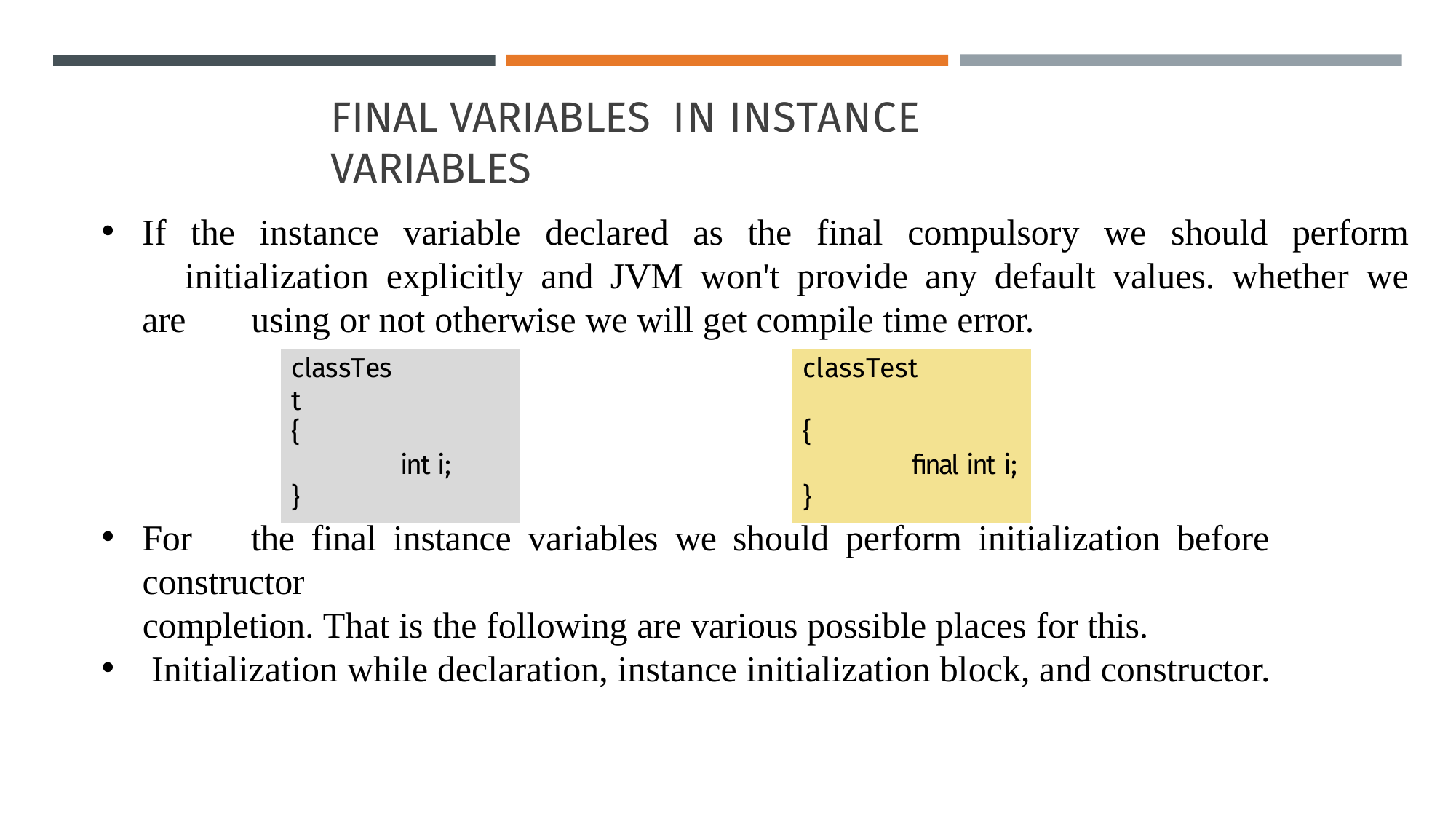

# FINAL VARIABLES	IN INSTANCE VARIABLES
If  the  instance  variable  declared  as  the  final  compulsory  we  should  perform 	initialization explicitly and JVM won't provide any default values. whether we are 	using or not otherwise we will get compile time error.
| classTest |  |  | classTest |
| --- | --- | --- | --- |
| { |  |  | { |
|  | int i; |  | final int i; |
| } |  |  | } |
For	the	final	instance	variables	we	should	perform	initialization	before	constructor
completion. That is the following are various possible places for this.
Initialization while declaration, instance initialization block, and constructor.